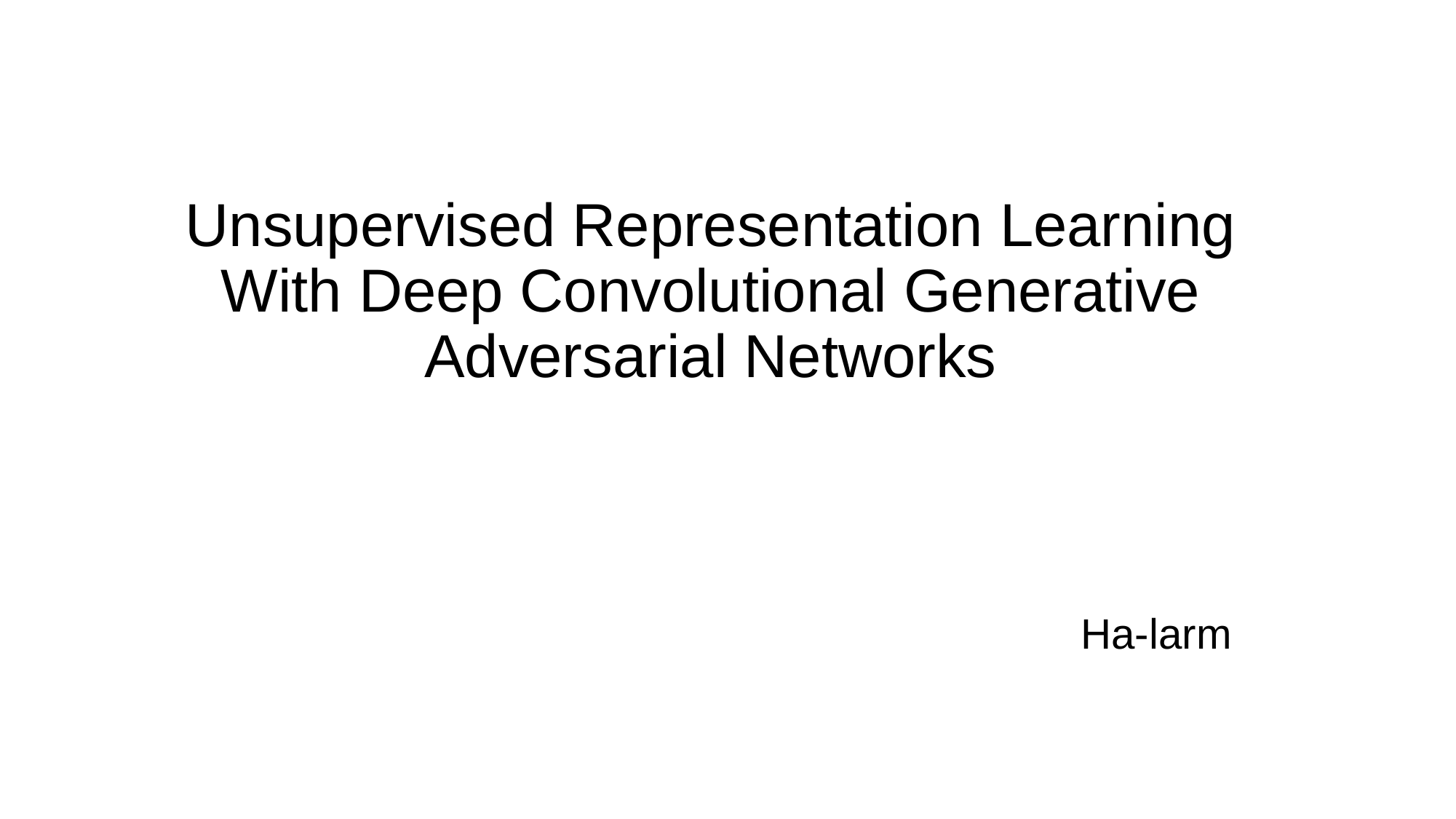

Unsupervised Representation Learning With Deep Convolutional Generative Adversarial Networks
Ha-larm